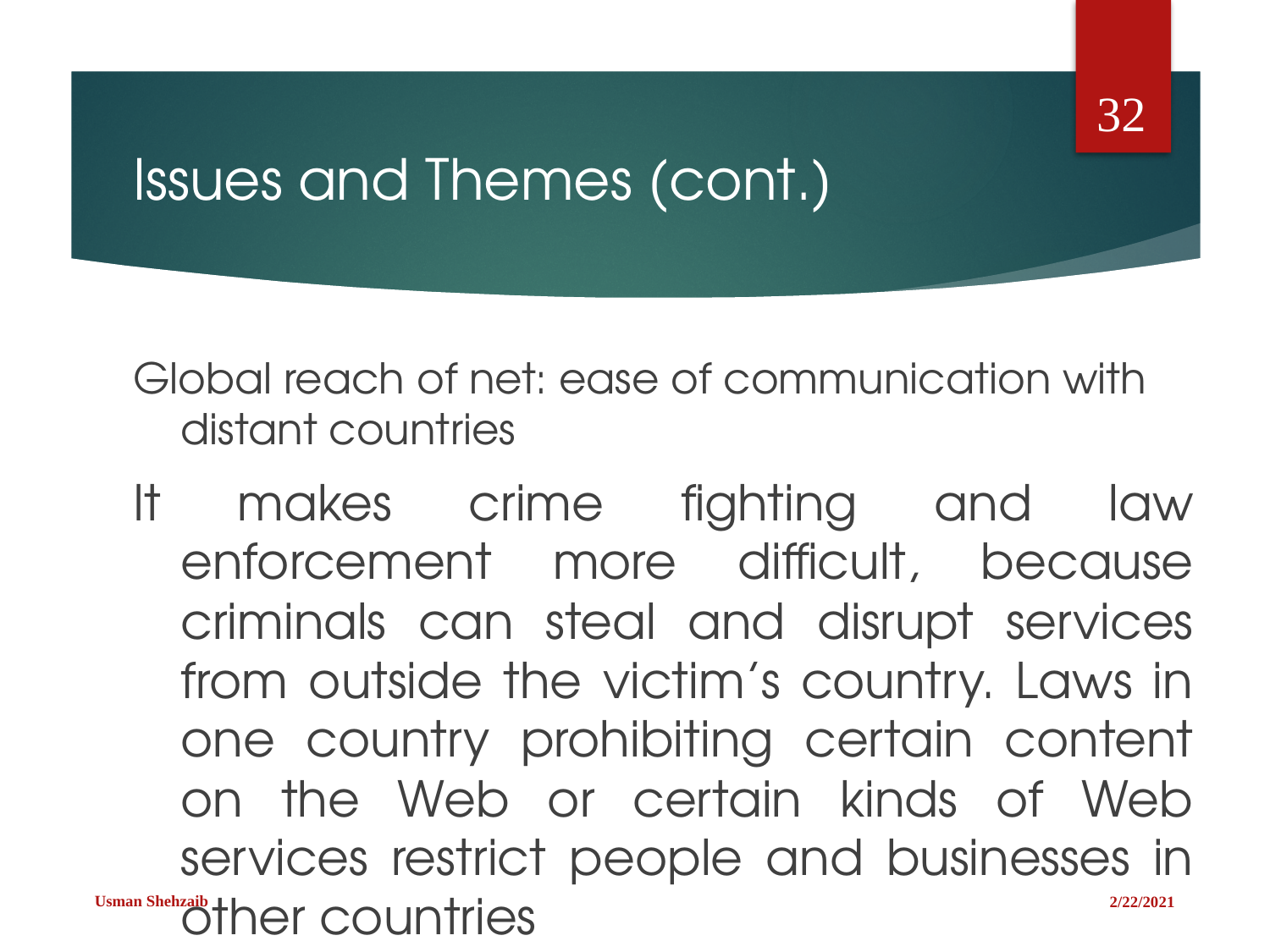

32
# Issues and Themes (cont.)
Global reach of net: ease of communication with distant countries
It makes crime fighting and law enforcement more difficult, because criminals can steal and disrupt services from outside the victim’s country. Laws in one country prohibiting certain content on the Web or certain kinds of Web services restrict people and businesses in other countries
Usman Shehzaib
2/22/2021